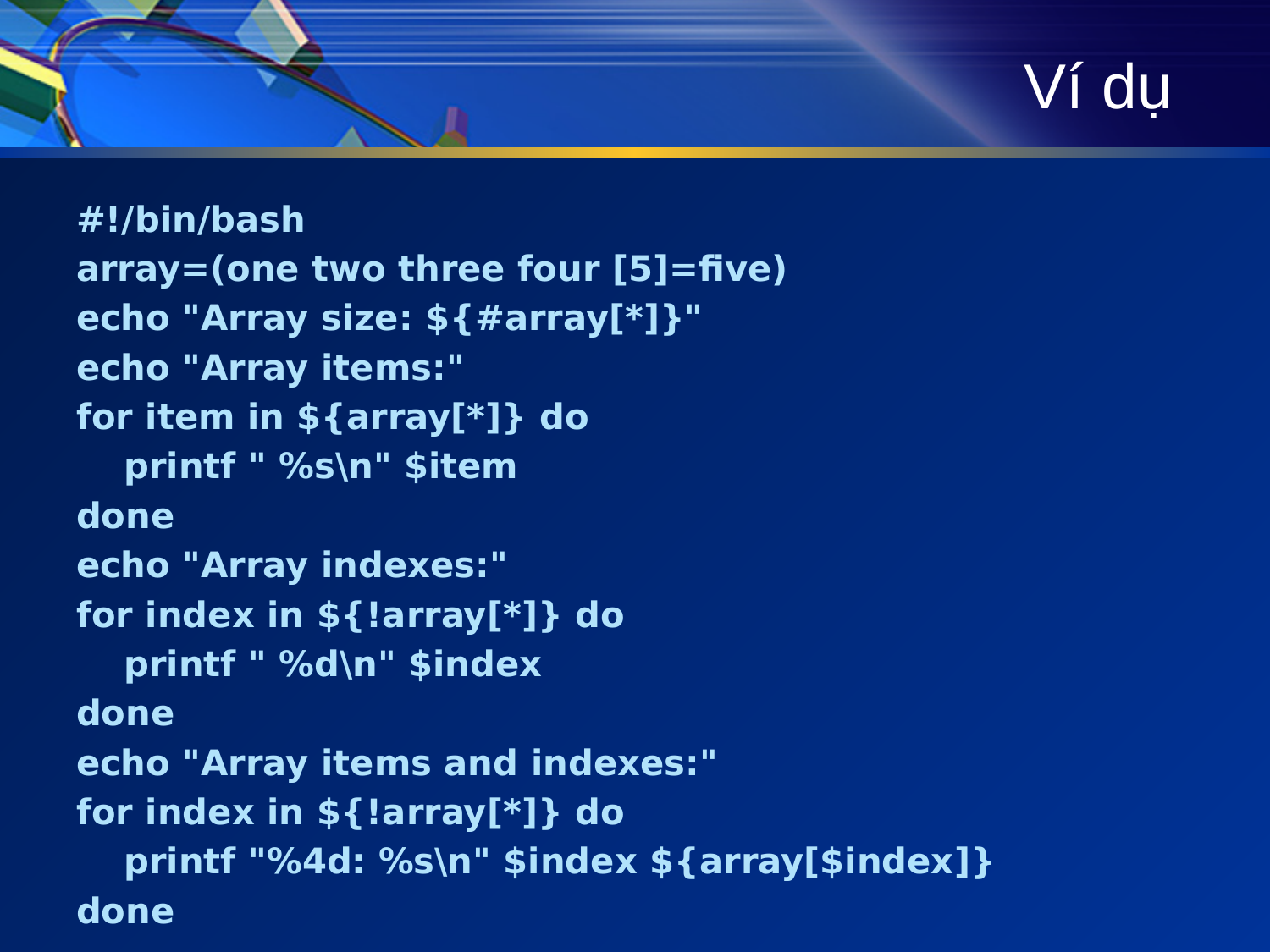

# Ví dụ
#!/bin/bash
array=(one two three four [5]=five)
echo "Array size: ${#array[*]}"
echo "Array items:"
for item in ${array[*]} do
	printf " %s\n" $item
done
echo "Array indexes:"
for index in ${!array[*]} do
	printf " %d\n" $index
done
echo "Array items and indexes:"
for index in ${!array[*]} do
	printf "%4d: %s\n" $index ${array[$index]}
done